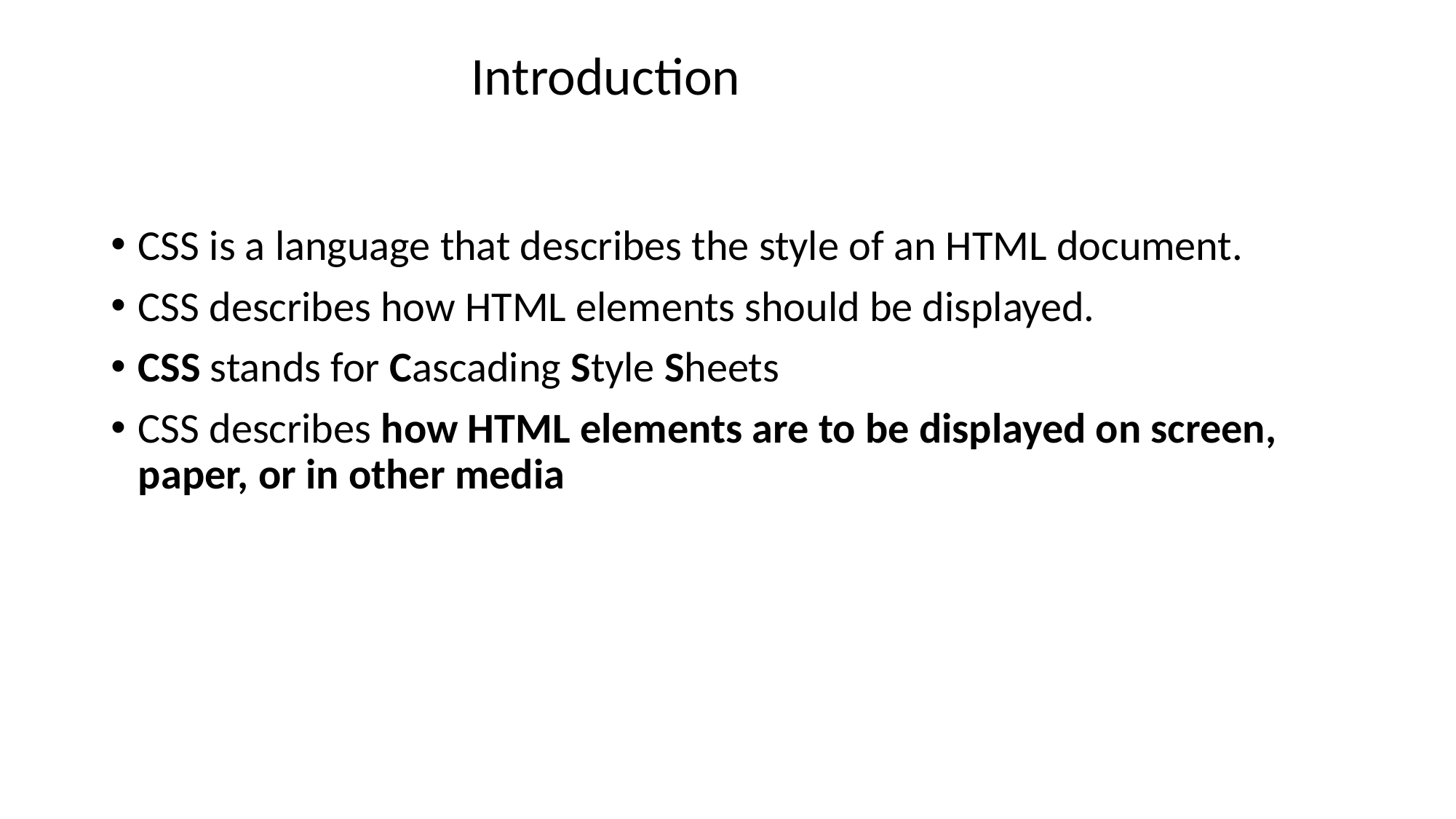

# Introduction
CSS is a language that describes the style of an HTML document.
CSS describes how HTML elements should be displayed.
CSS stands for Cascading Style Sheets
CSS describes how HTML elements are to be displayed on screen, paper, or in other media